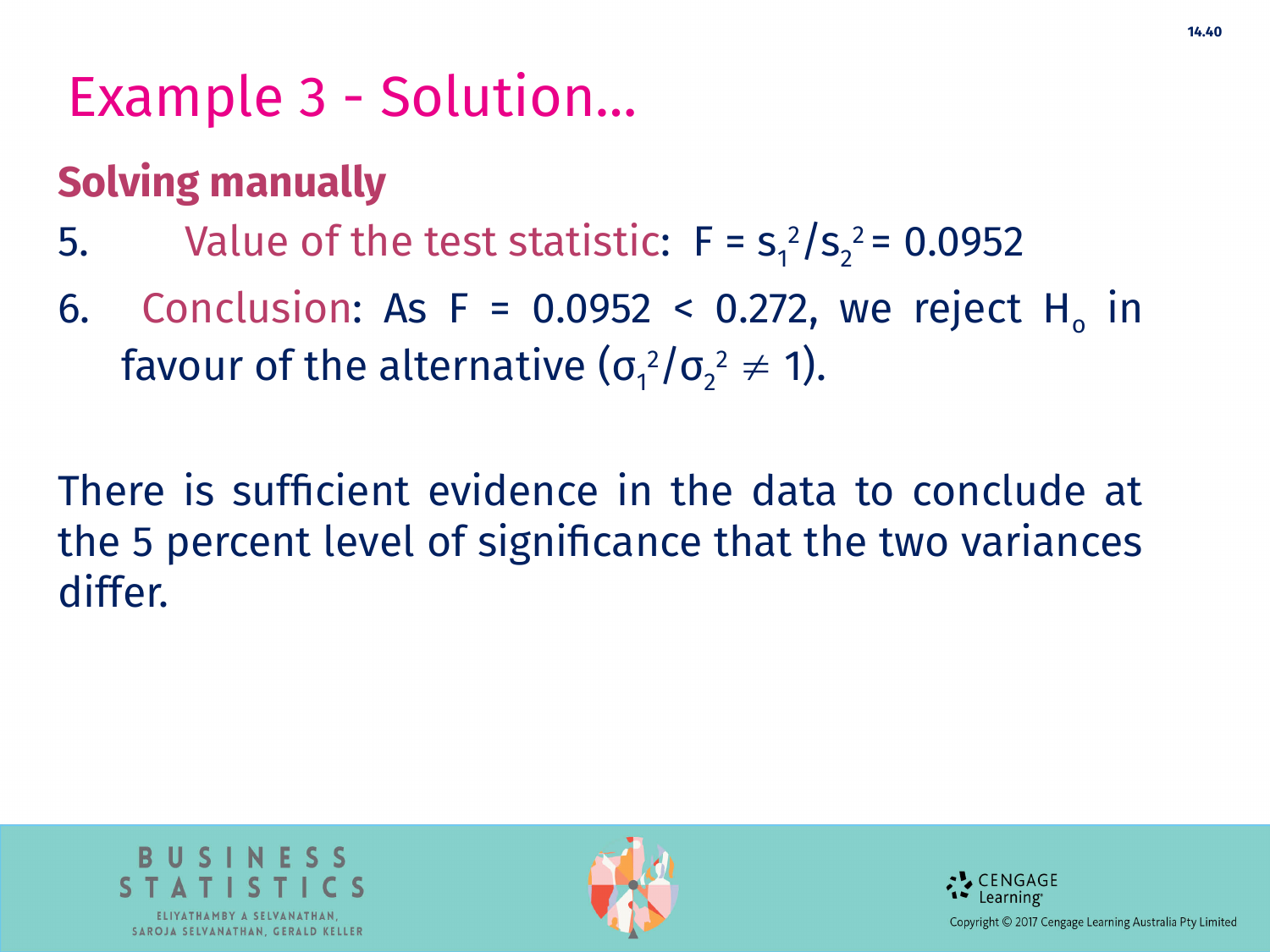

14.40
# Example 3 - Solution…
Solving manually
5.	Value of the test statistic:  F = s12/s22 = 0.0952
 Conclusion: As F = 0.0952 < 0.272, we reject Ho in favour of the alternative (σ12/σ22 ≠ 1).

There is sufficient evidence in the data to conclude at the 5 percent level of significance that the two variances differ.